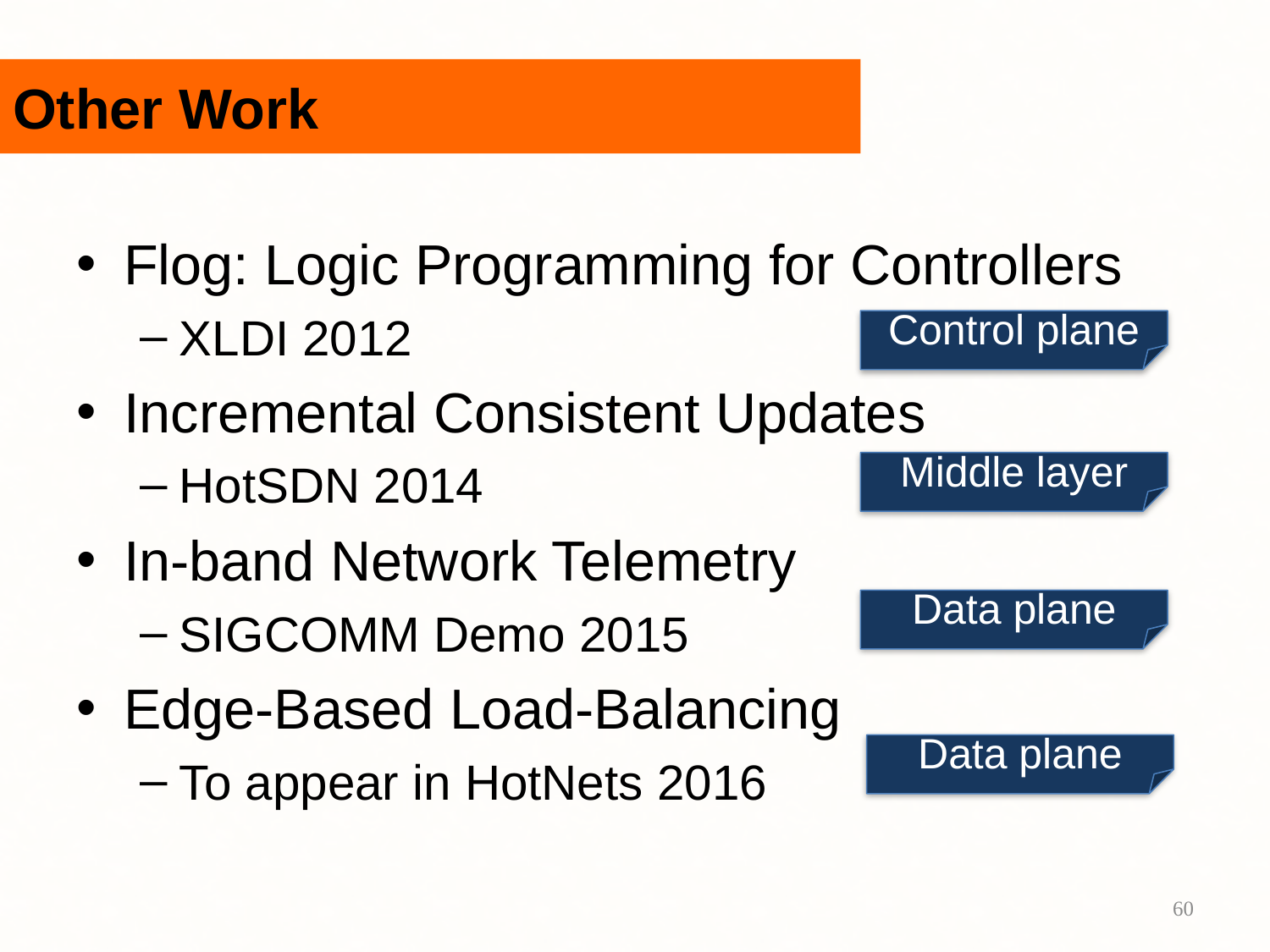

# Other Work
Flog: Logic Programming for Controllers
XLDI 2012
Incremental Consistent Updates
HotSDN 2014
In-band Network Telemetry
SIGCOMM Demo 2015
Edge-Based Load-Balancing
To appear in HotNets 2016

Control plane
Middle layer
Data plane
Data plane
60